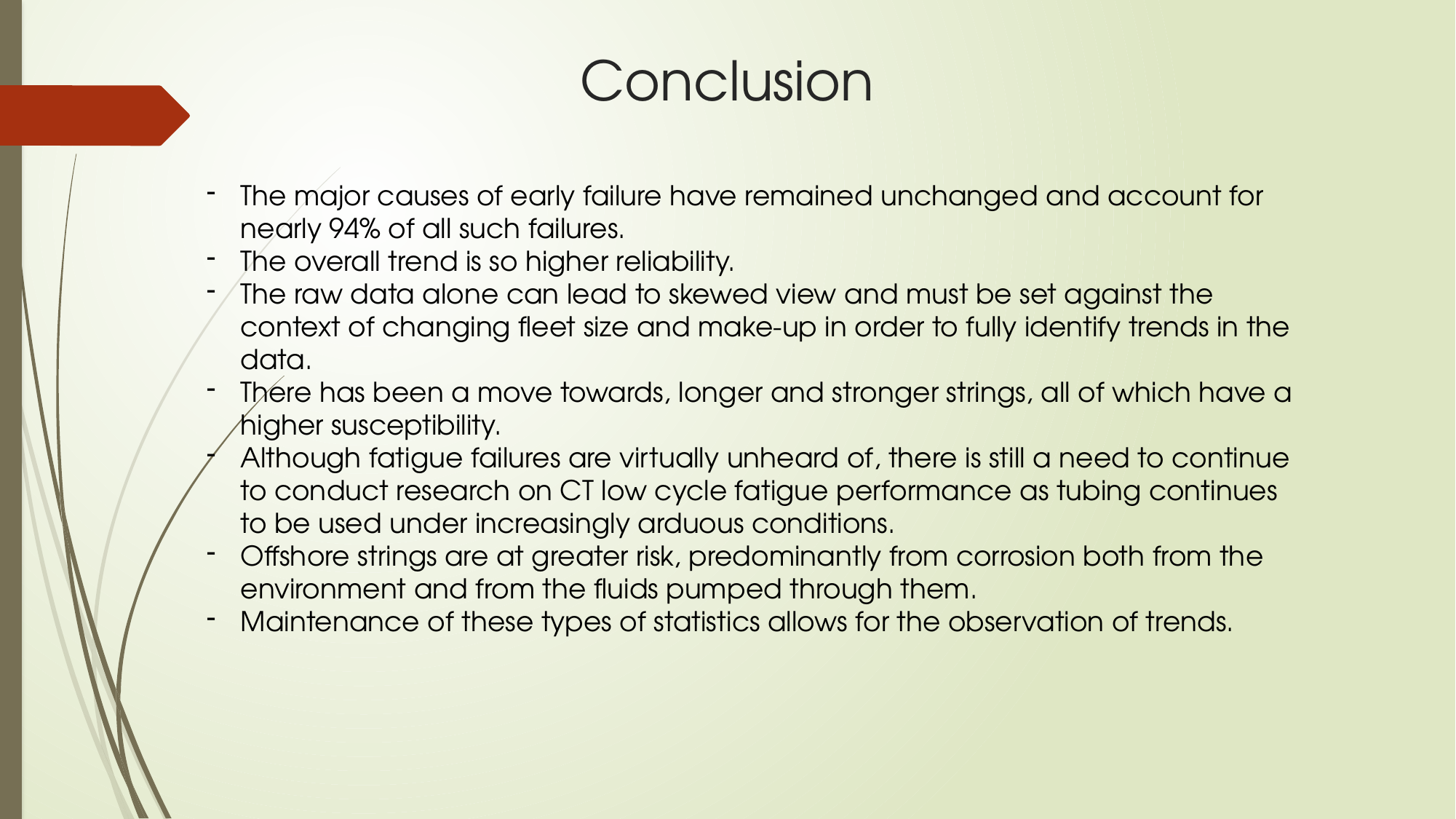

# Conclusion
The major causes of early failure have remained unchanged and account for nearly 94% of all such failures.
The overall trend is so higher reliability.
The raw data alone can lead to skewed view and must be set against the context of changing fleet size and make-up in order to fully identify trends in the data.
There has been a move towards, longer and stronger strings, all of which have a higher susceptibility.
Although fatigue failures are virtually unheard of, there is still a need to continue to conduct research on CT low cycle fatigue performance as tubing continues to be used under increasingly arduous conditions.
Offshore strings are at greater risk, predominantly from corrosion both from the environment and from the fluids pumped through them.
Maintenance of these types of statistics allows for the observation of trends.